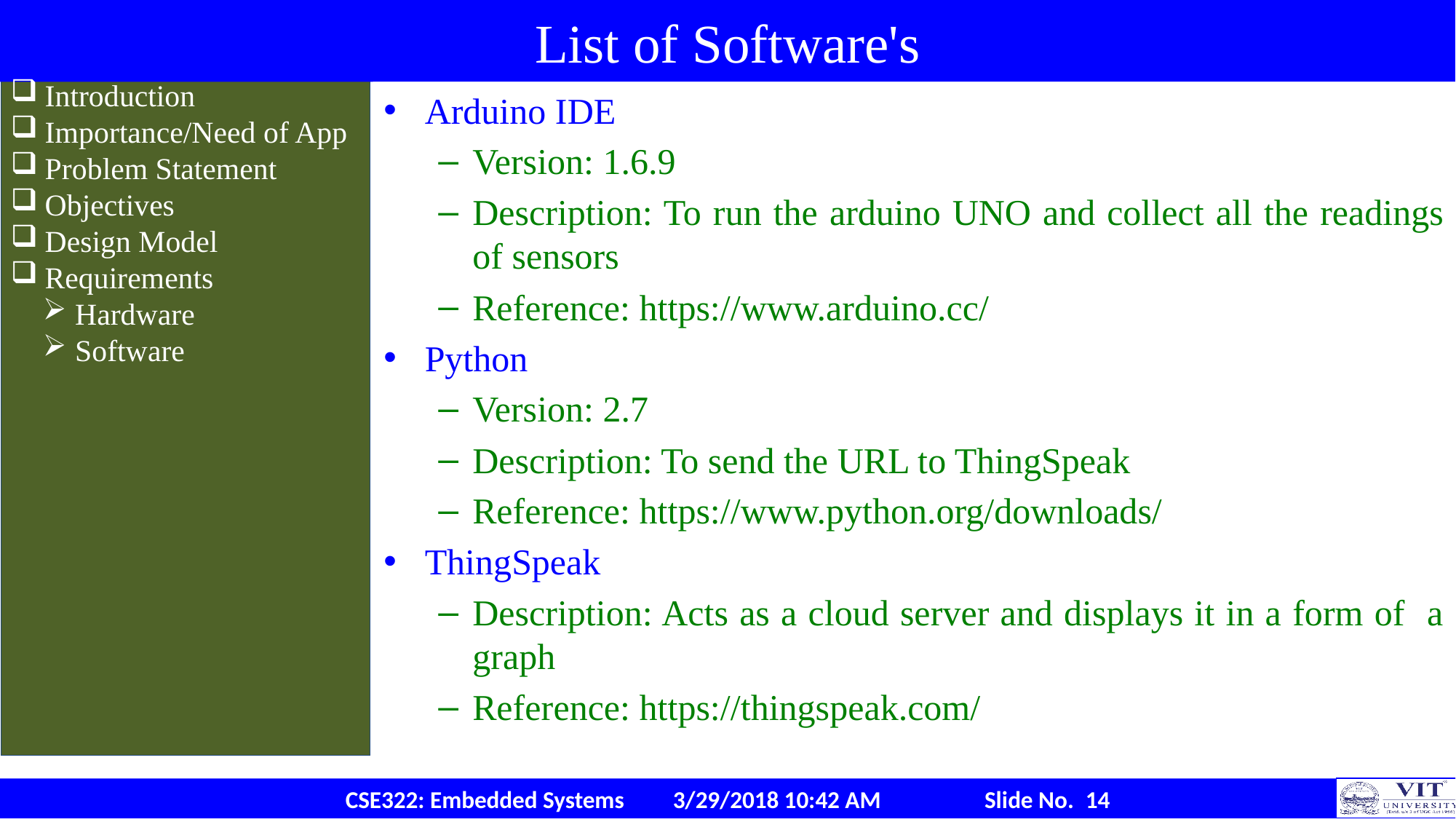

# List of Software's
Introduction
Importance/Need of App
Problem Statement
Objectives
Design Model
Requirements
Hardware
Software

Arduino IDE
Version: 1.6.9
Description: To run the arduino UNO and collect all the readings of sensors
Reference: https://www.arduino.cc/
Python
Version: 2.7
Description: To send the URL to ThingSpeak
Reference: https://www.python.org/downloads/
ThingSpeak
Description: Acts as a cloud server and displays it in a form of  a graph
Reference: https://thingspeak.com/